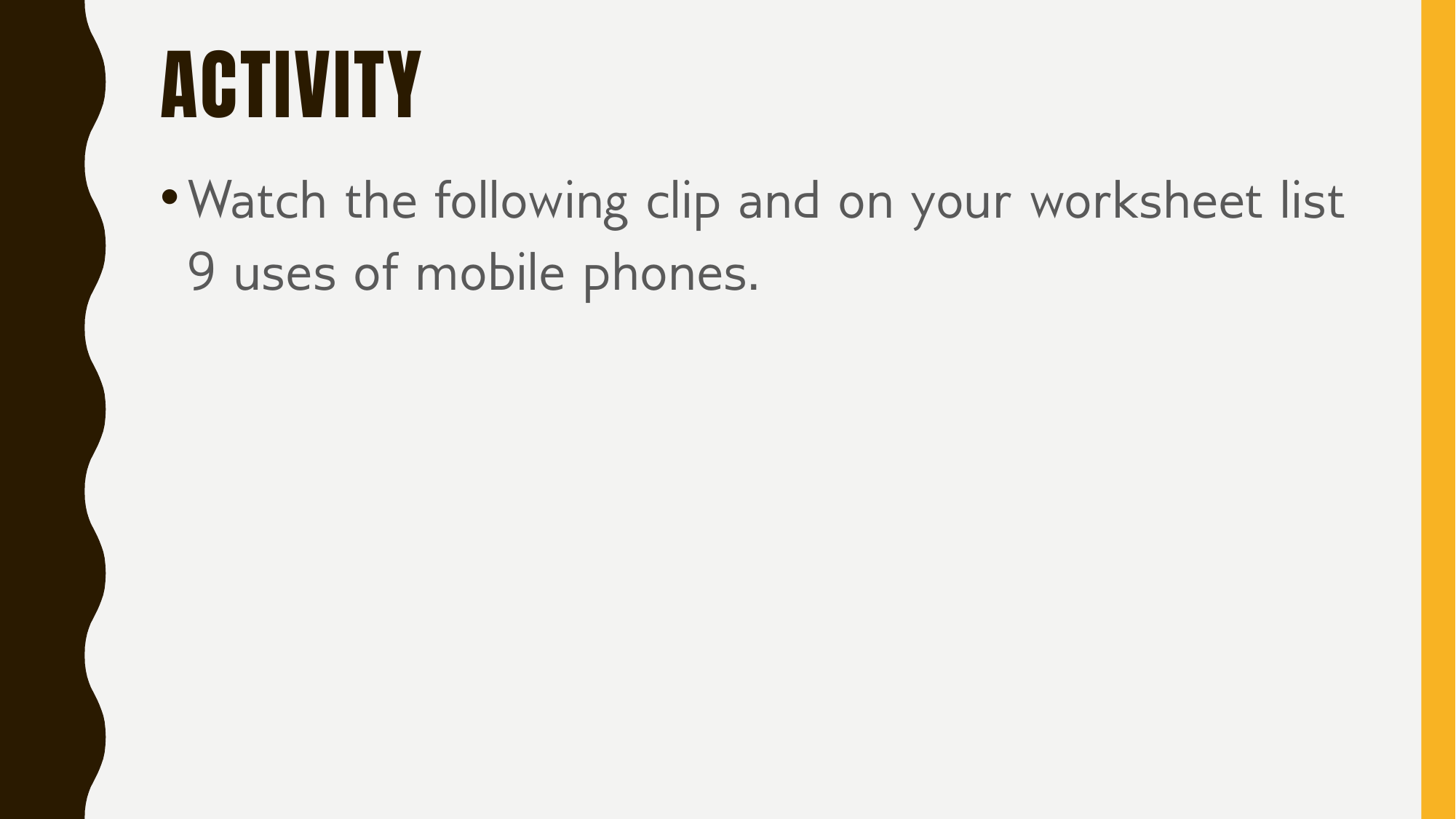

# Activity
Watch the following clip and on your worksheet list 9 uses of mobile phones.